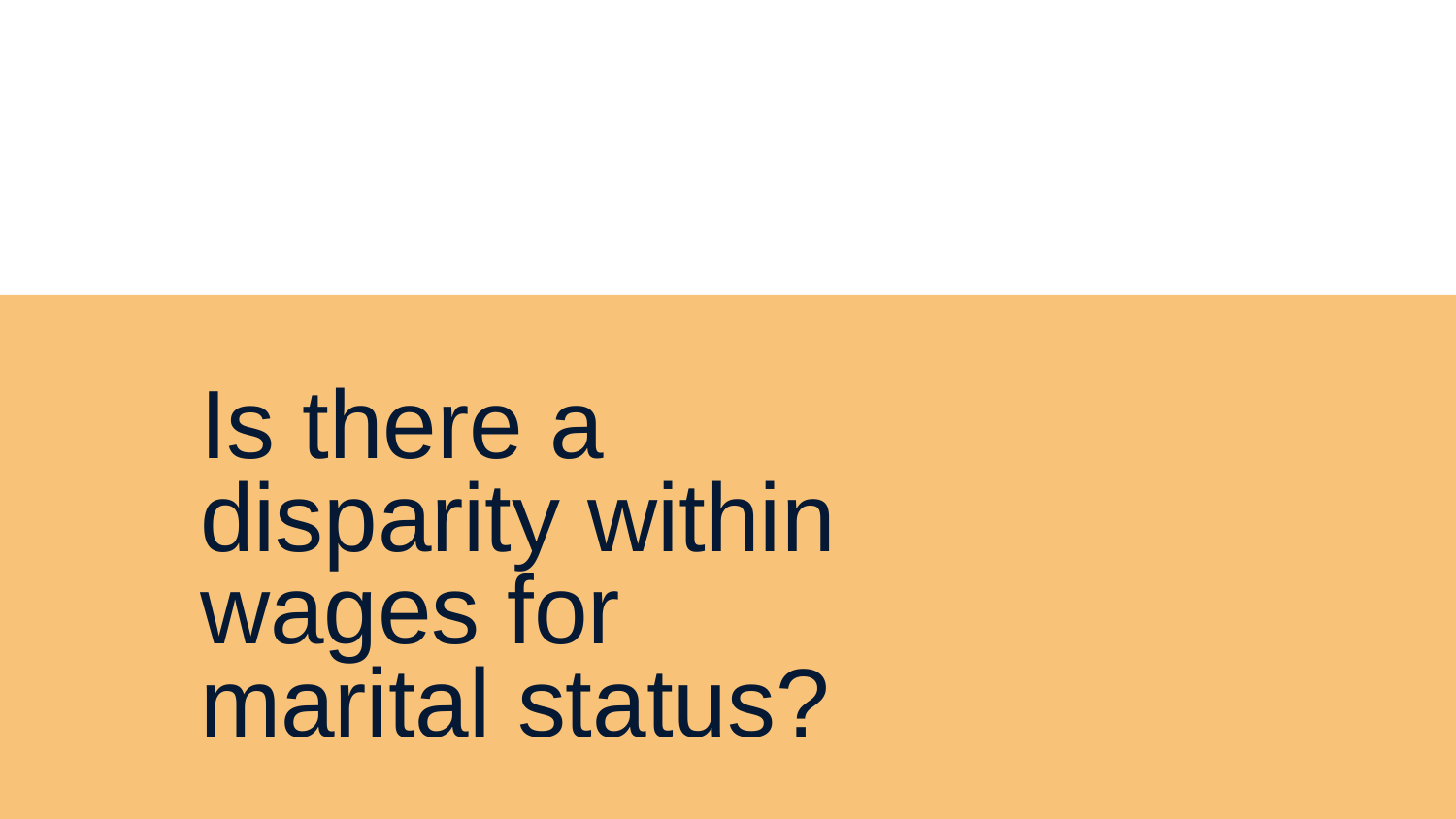

# Is there a disparity within wages for marital status?